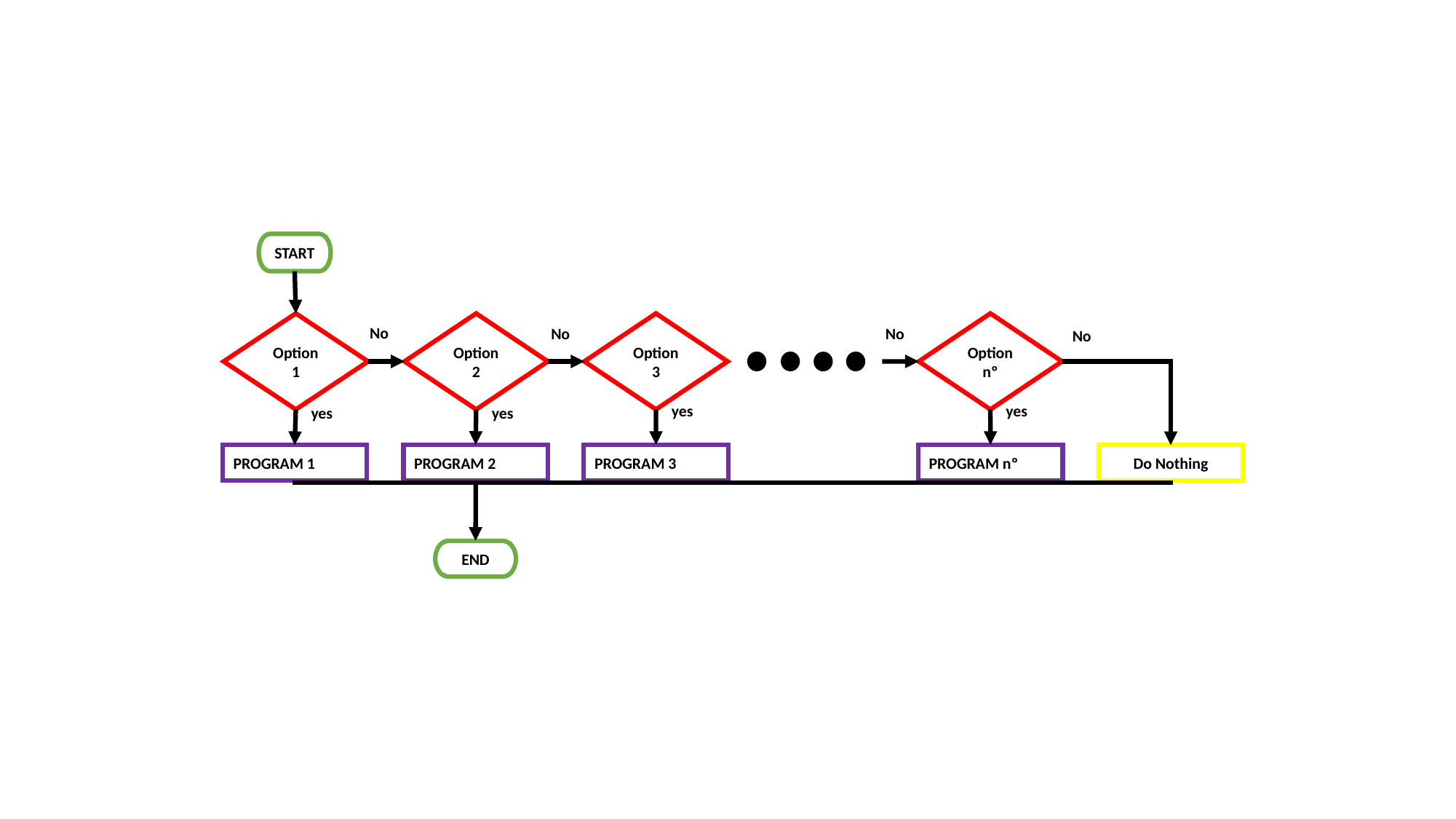

START
Option 1
Option 2
Option 3
Option nº
No
No
No
No

yes
yes
yes
yes
PROGRAM 2
PROGRAM 3
PROGRAM nº
Do Nothing
PROGRAM 1
END